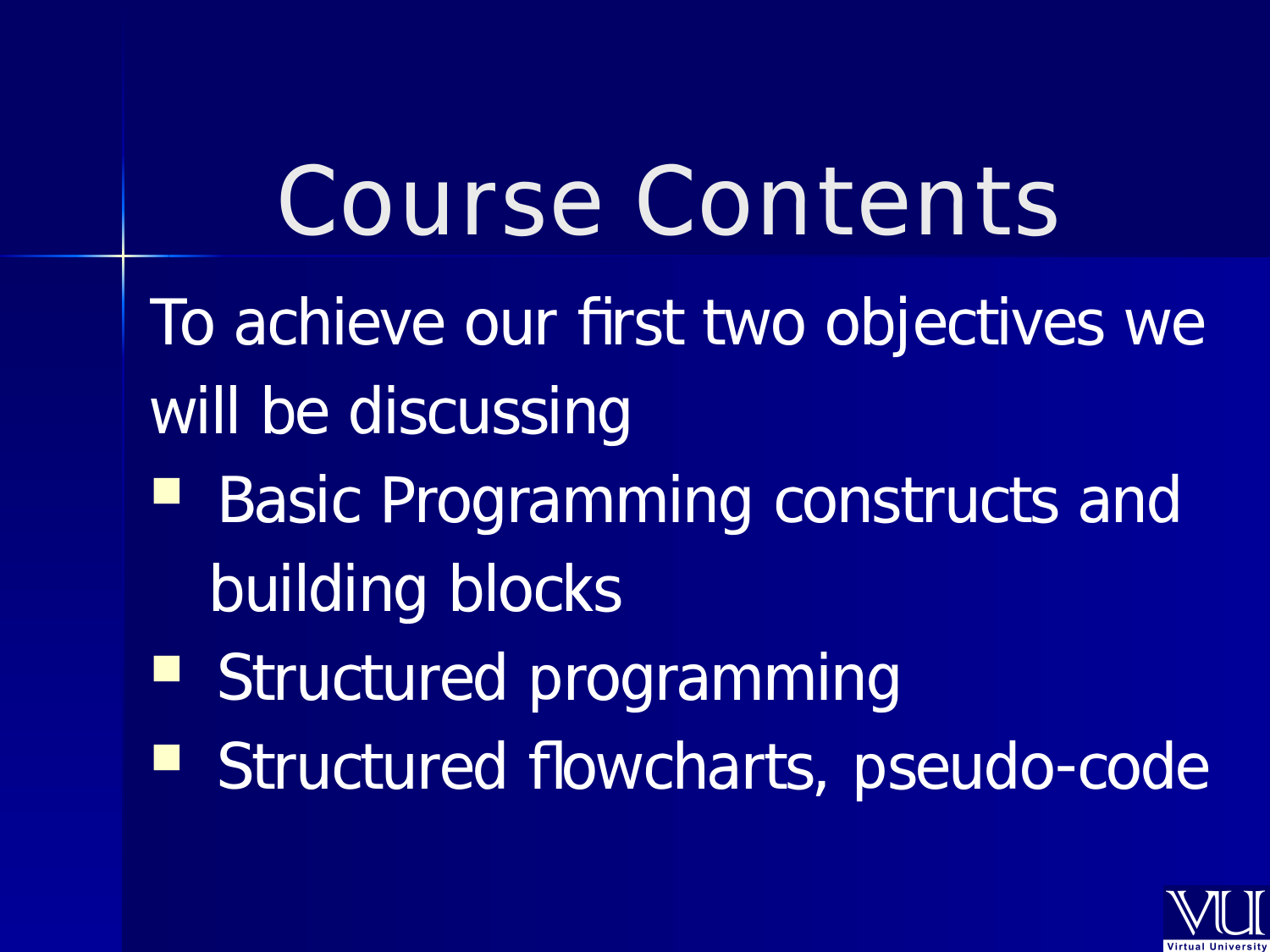

# Course Contents
To achieve our first two objectives we
will be discussing
 Basic Programming constructs and
   building blocks
 Structured programming
 Structured flowcharts, pseudo-code